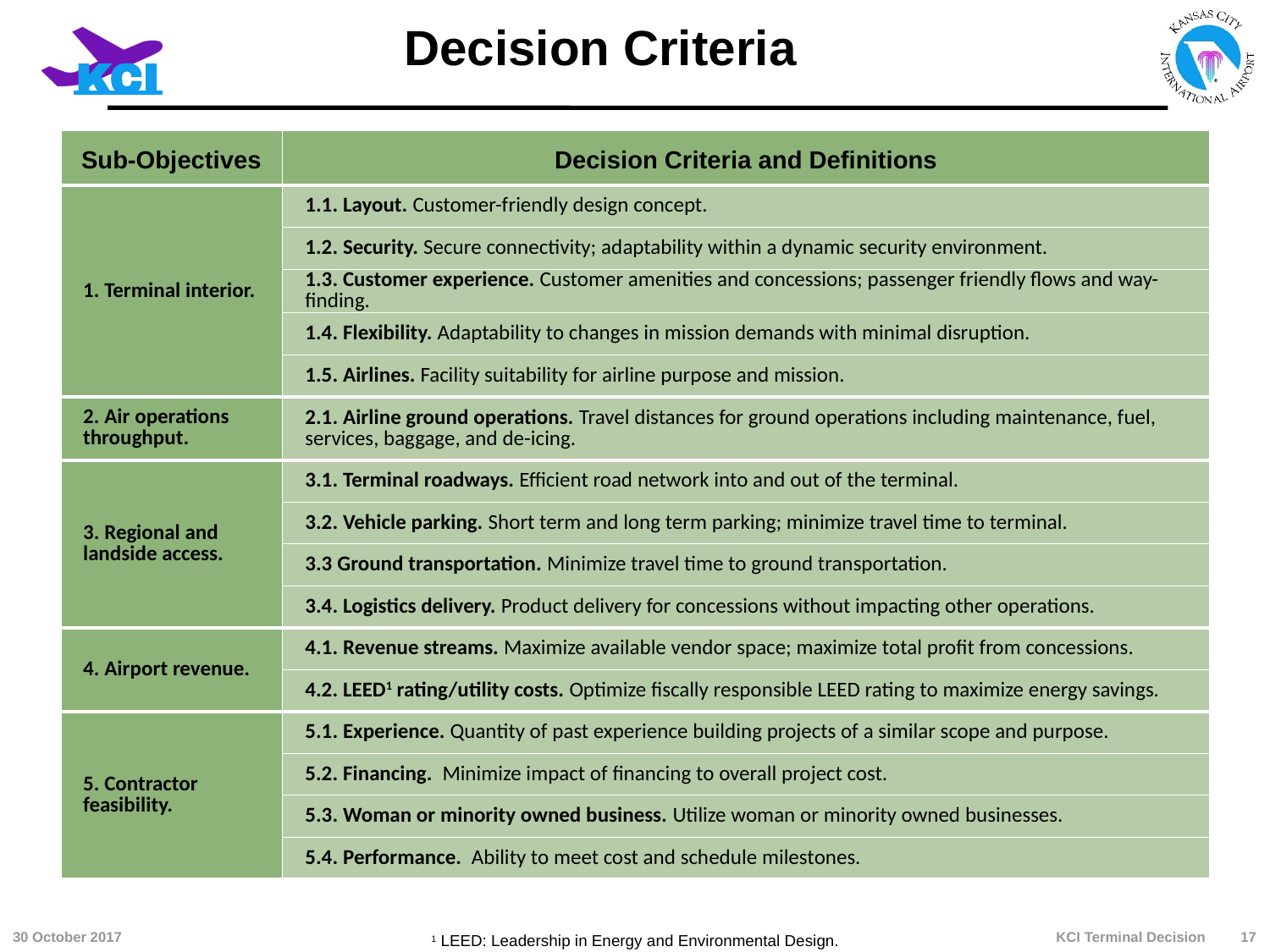

# Decision Criteria
| Sub-Objectives | Decision Criteria and Definitions |
| --- | --- |
| 1. Terminal interior. | 1.1. Layout. Customer-friendly design concept. |
|  | 1.2. Security. Secure connectivity; adaptability within a dynamic security environment. |
|  | 1.3. Customer experience. Customer amenities and concessions; passenger friendly flows and way-finding. |
|  | 1.4. Flexibility. Adaptability to changes in mission demands with minimal disruption. |
|  | 1.5. Airlines. Facility suitability for airline purpose and mission. |
| 2. Air operations throughput. | 2.1. Airline ground operations. Travel distances for ground operations including maintenance, fuel, services, baggage, and de-icing. |
| 3. Regional and landside access. | 3.1. Terminal roadways. Efficient road network into and out of the terminal. |
|  | 3.2. Vehicle parking. Short term and long term parking; minimize travel time to terminal. |
|  | 3.3 Ground transportation. Minimize travel time to ground transportation. |
|  | 3.4. Logistics delivery. Product delivery for concessions without impacting other operations. |
| 4. Airport revenue. | 4.1. Revenue streams. Maximize available vendor space; maximize total profit from concessions. |
|  | 4.2. LEED1 rating/utility costs. Optimize fiscally responsible LEED rating to maximize energy savings. |
| 5. Contractor feasibility. | 5.1. Experience. Quantity of past experience building projects of a similar scope and purpose. |
|  | 5.2. Financing. Minimize impact of financing to overall project cost. |
|  | 5.3. Woman or minority owned business. Utilize woman or minority owned businesses. |
|  | 5.4. Performance. Ability to meet cost and schedule milestones. |
KCI Terminal Decision
30 October 2017
17
1 LEED: Leadership in Energy and Environmental Design.